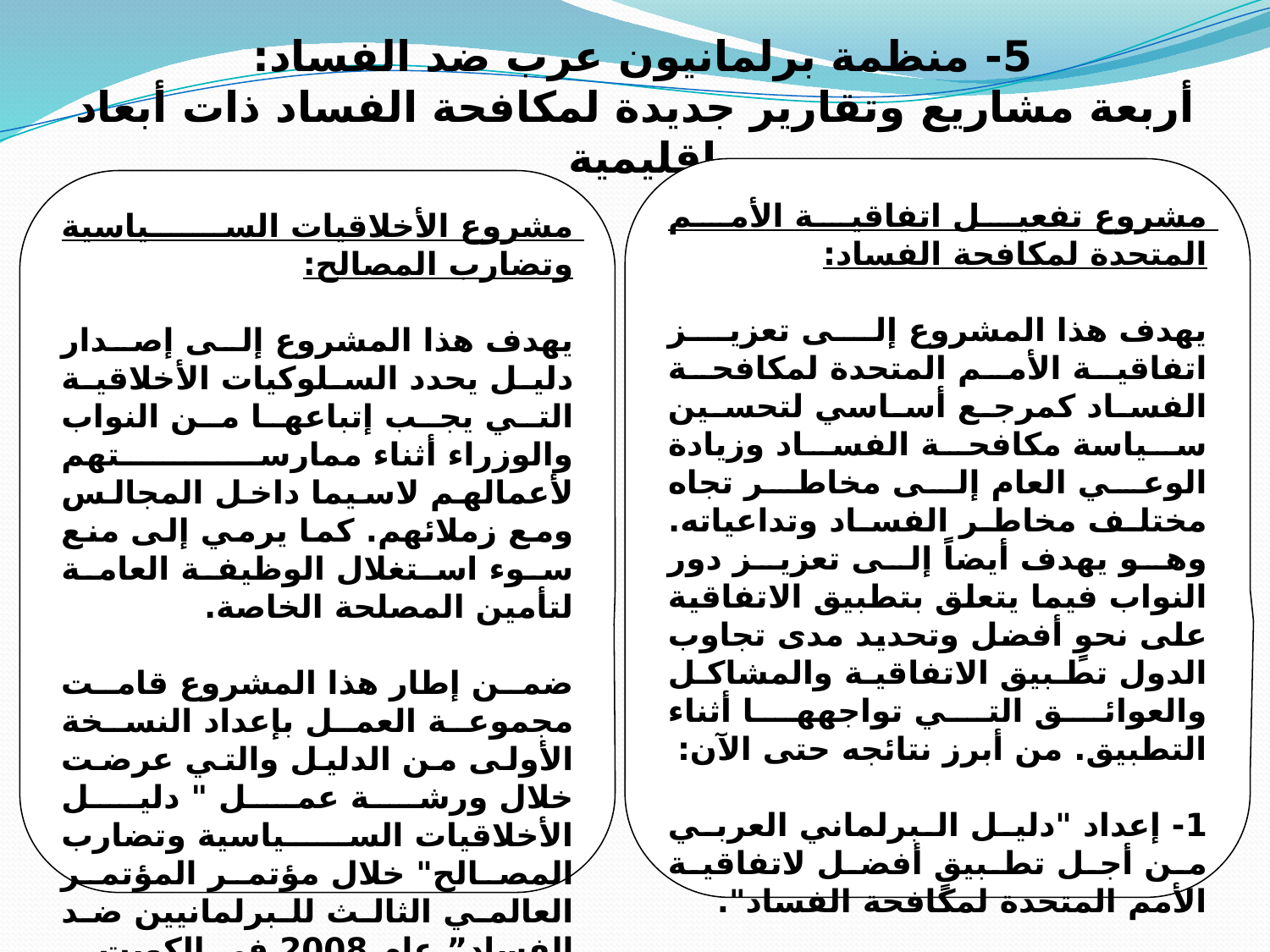

# 5- منظمة برلمانيون عرب ضد الفساد: أربعة مشاريع وتقارير جديدة لمكافحة الفساد ذات أبعاد إقليمية

مشروع تفعيل اتفاقية الأمم المتحدة لمكافحة الفساد:

يهدف هذا المشروع إلى تعزيز اتفاقية الأمم المتحدة لمكافحة الفساد كمرجع أساسي لتحسين سياسة مكافحة الفساد وزيادة الوعي العام إلى مخاطر تجاه مختلف مخاطر الفساد وتداعياته. وهو يهدف أيضاً إلى تعزيز دور النواب فيما يتعلق بتطبيق الاتفاقية على نحوٍ أفضل وتحديد مدى تجاوب الدول تطبيق الاتفاقية والمشاكل والعوائق التي تواجهها أثناء التطبيق. من أبرز نتائجه حتى الآن:

1- إعداد "دليل البرلماني العربي من أجل تطبيقٍ أفضل لاتفاقية الأمم المتحدة لمكافحة الفساد".

2- إعداد "الخطة المحلية لمكافحة الفساد" التي يمكن للنواب تطبيقها.

مشروع الأخلاقيات السياسية وتضارب المصالح:

يهدف هذا المشروع إلى إصدار دليل يحدد السلوكيات الأخلاقية التي يجب إتباعها من النواب والوزراء أثناء ممارستهم لأعمالهم لاسيما داخل المجالس ومع زملائهم. كما يرمي إلى منع سوء استغلال الوظيفة العامة لتأمين المصلحة الخاصة.

ضمن إطار هذا المشروع قامت مجموعة العمل بإعداد النسخة الأولى من الدليل والتي عرضت خلال ورشة عمل " دليل الأخلاقيات السياسية وتضارب المصالح" خلال مؤتمر المؤتمر العالمي الثالث للبرلمانيين ضد الفساد” عام 2008 في الكويت.